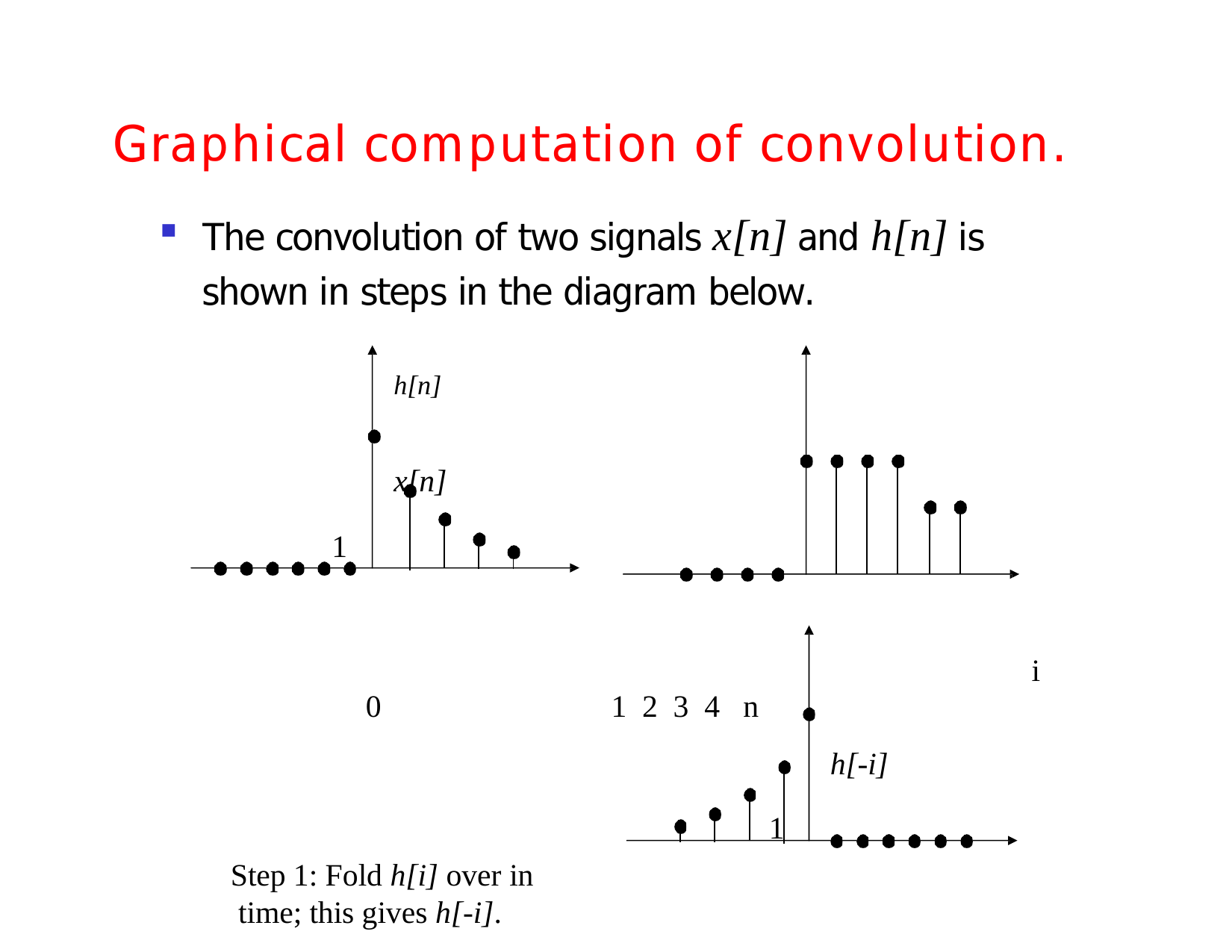

# Graphical computation of convolution.
The convolution of two signals x[n] and h[n] is  shown in steps in the diagram below.
h[n]	x[n]
1

i
0	1	2	3	4	n
h[-i]
1
Step 1: Fold h[i] over in  time; this gives h[-i].
i

Dr. B. S. Daga  Fr.CRCE, Mumbai